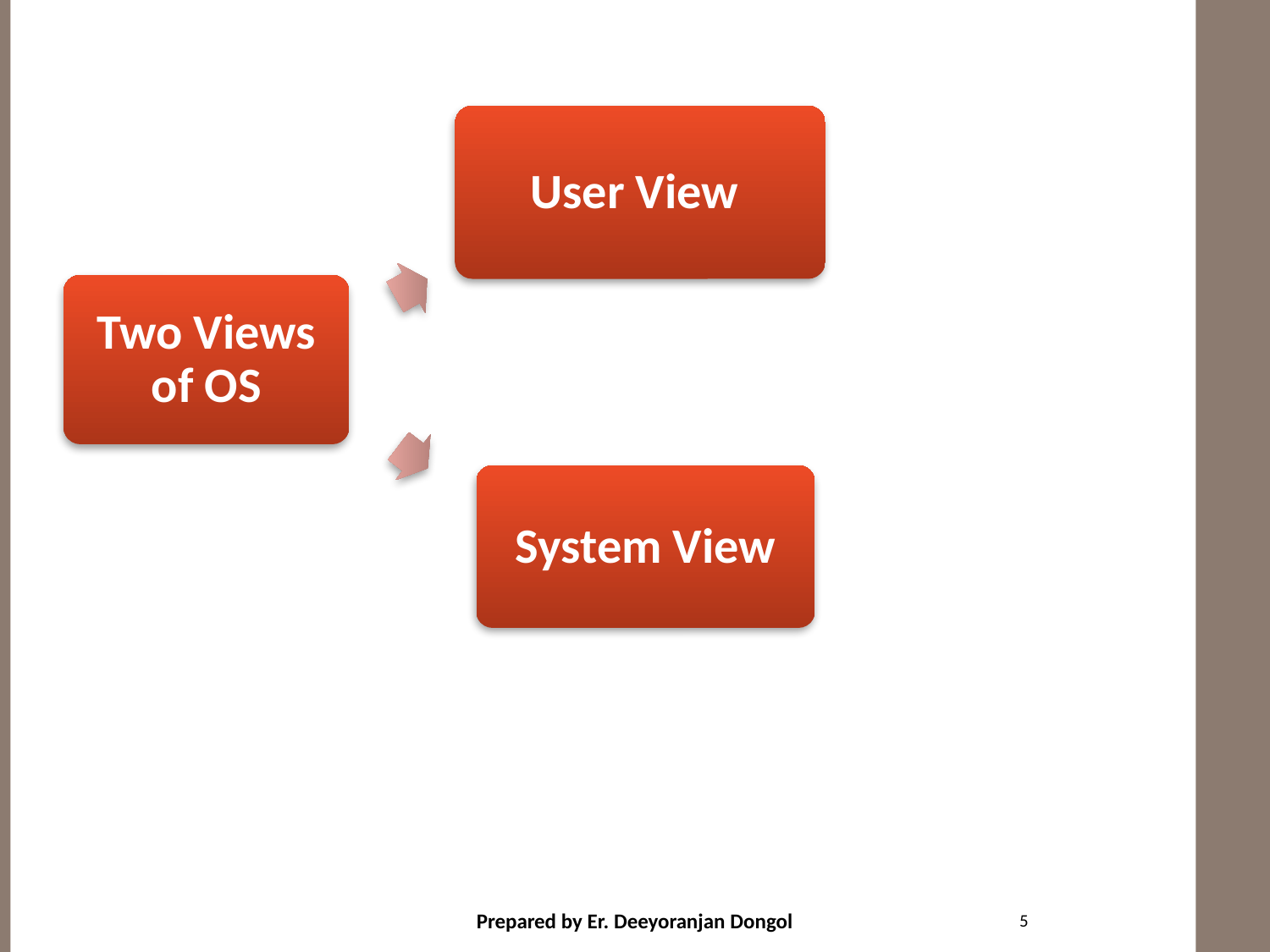

User View

Two Views of OS

System View
As Resource Manager
5
Prepared by Er. Deeyoranjan Dongol